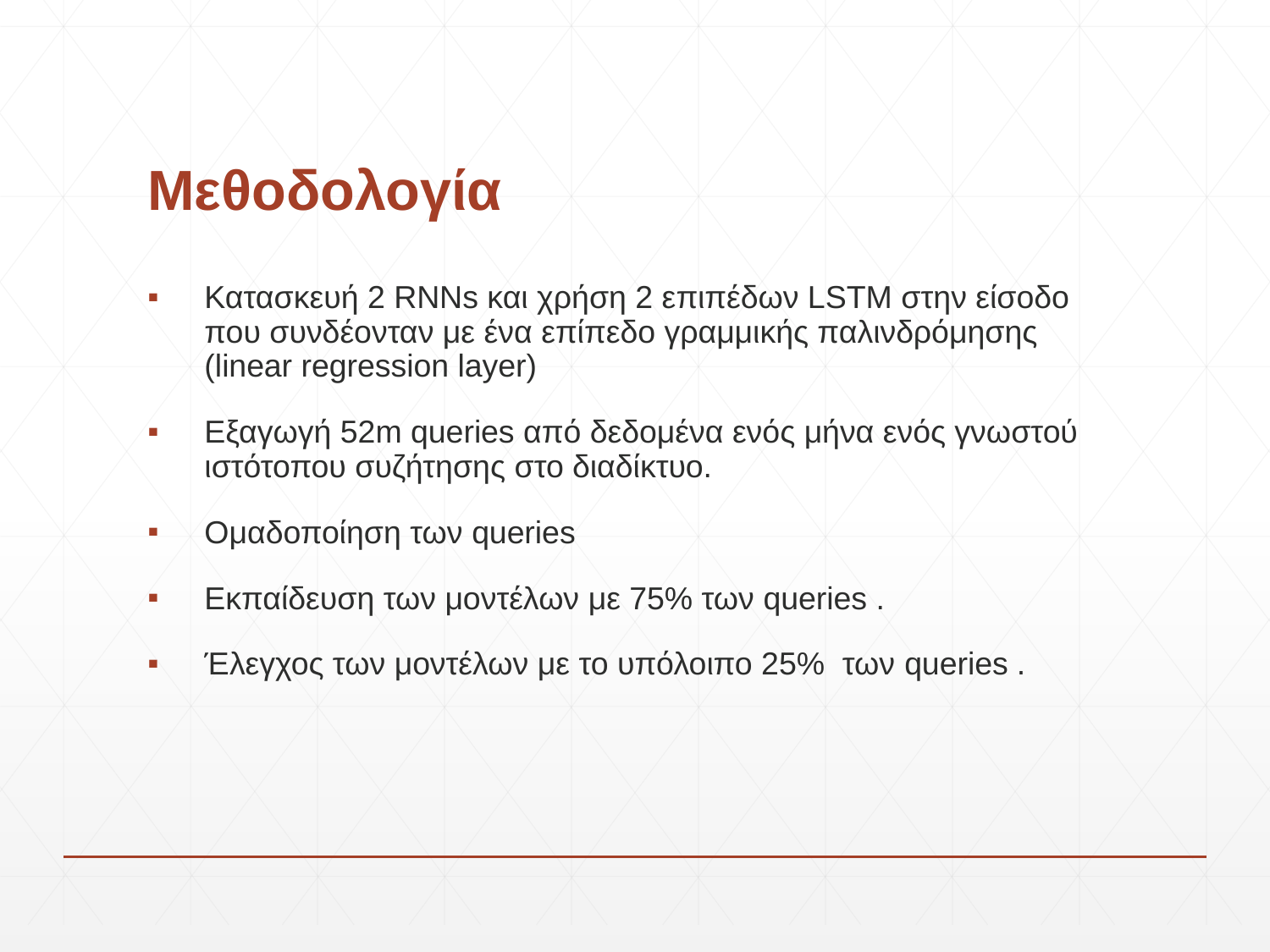

# Μεθοδολογία
Κατασκευή 2 RNNs και χρήση 2 επιπέδων LSTM στην είσοδο που συνδέονταν με ένα επίπεδο γραμμικής παλινδρόμησης (linear regression layer)
Εξαγωγή 52m queries από δεδομένα ενός μήνα ενός γνωστού ιστότοπου συζήτησης στο διαδίκτυο.
Ομαδοποίηση των queries
Εκπαίδευση των μοντέλων με 75% των queries .
Έλεγχος των μοντέλων με το υπόλοιπο 25%  των queries .